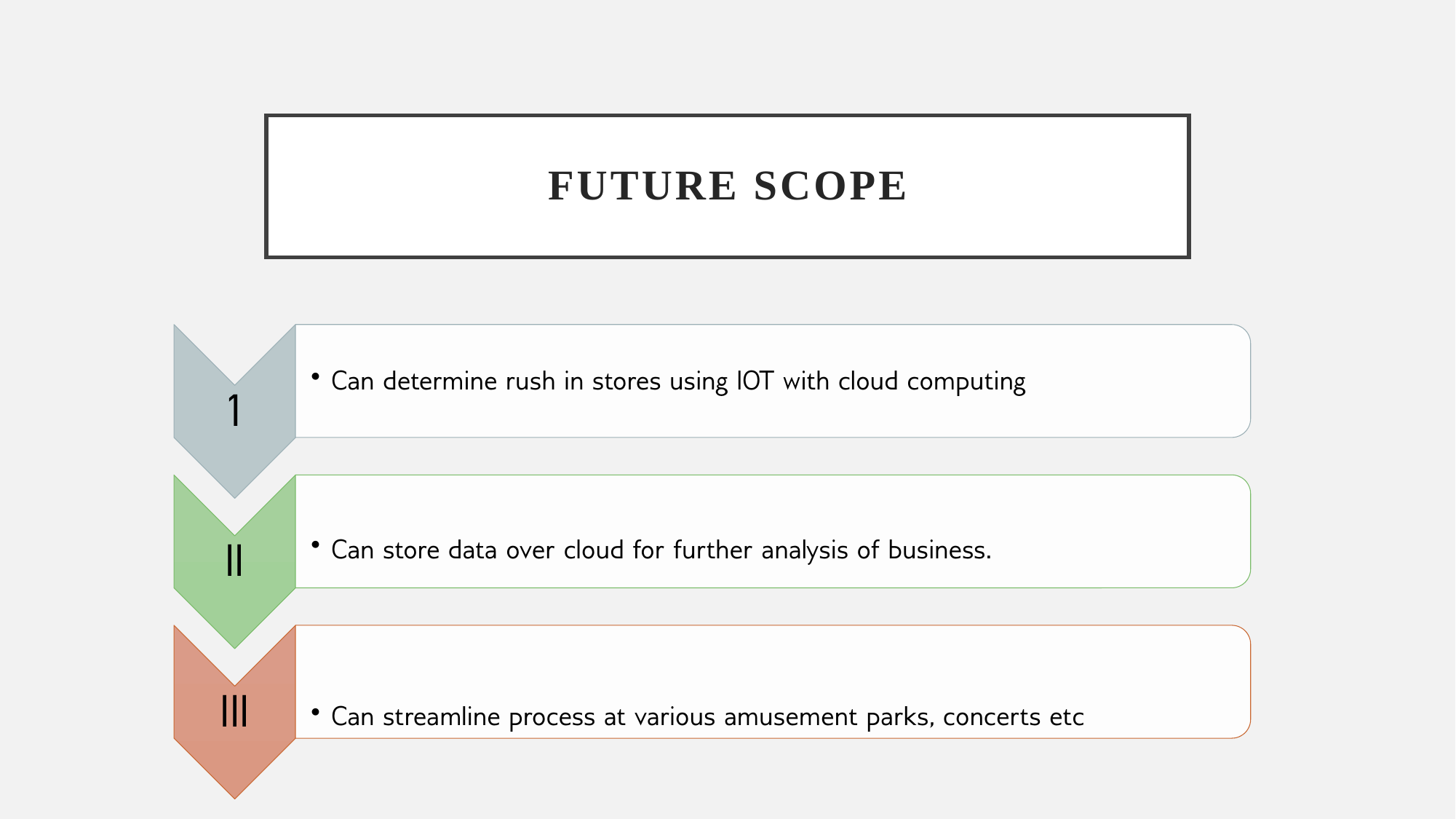

# Future scope
1
Can determine rush in stores using IOT with cloud computing
II

Can store data over cloud for further analysis of business.
III

Can streamline process at various amusement parks, concerts etc